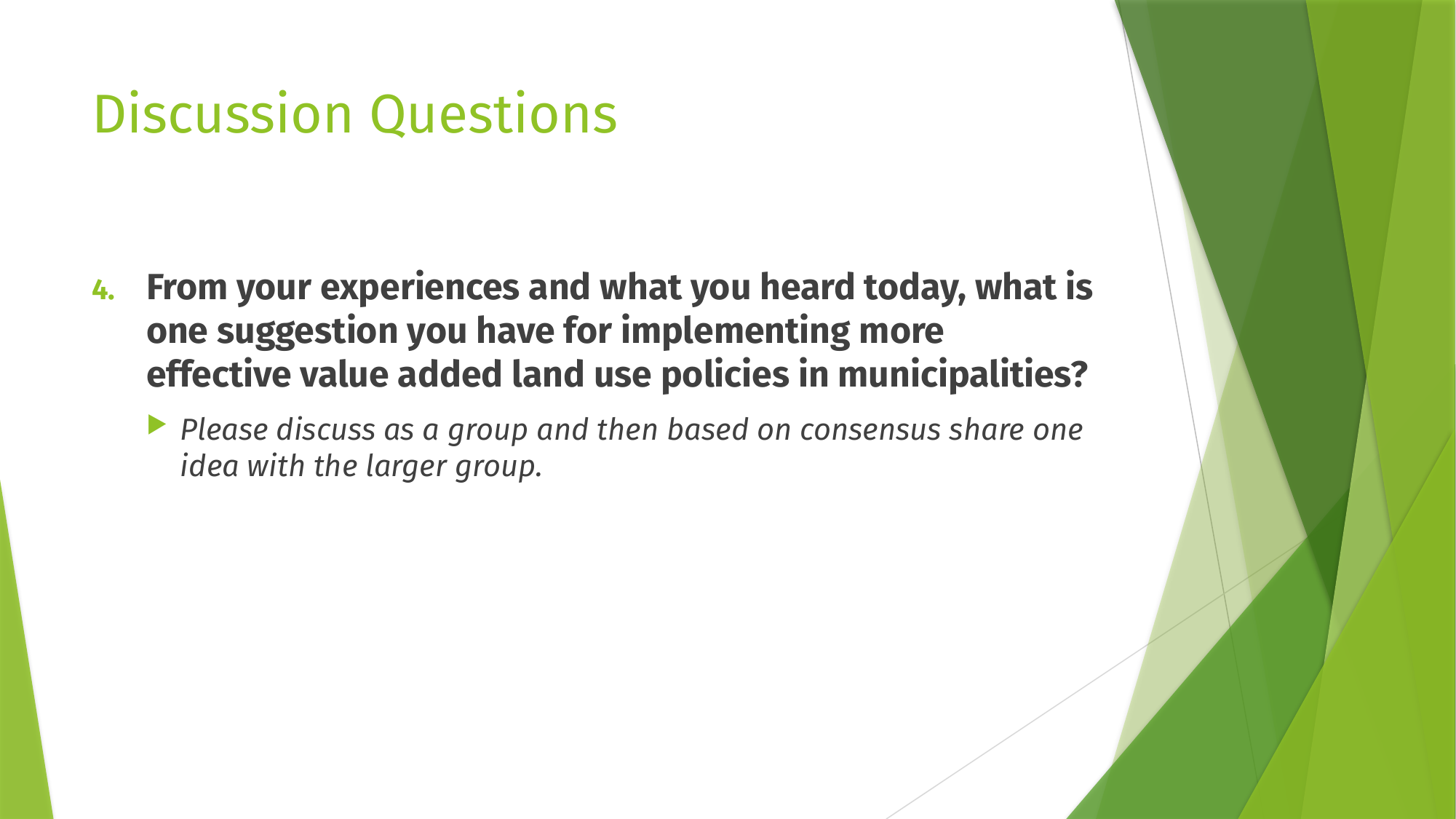

# Discussion Questions
From your experiences and what you heard today, what is one suggestion you have for implementing more effective value added land use policies in municipalities?
Please discuss as a group and then based on consensus share one idea with the larger group.